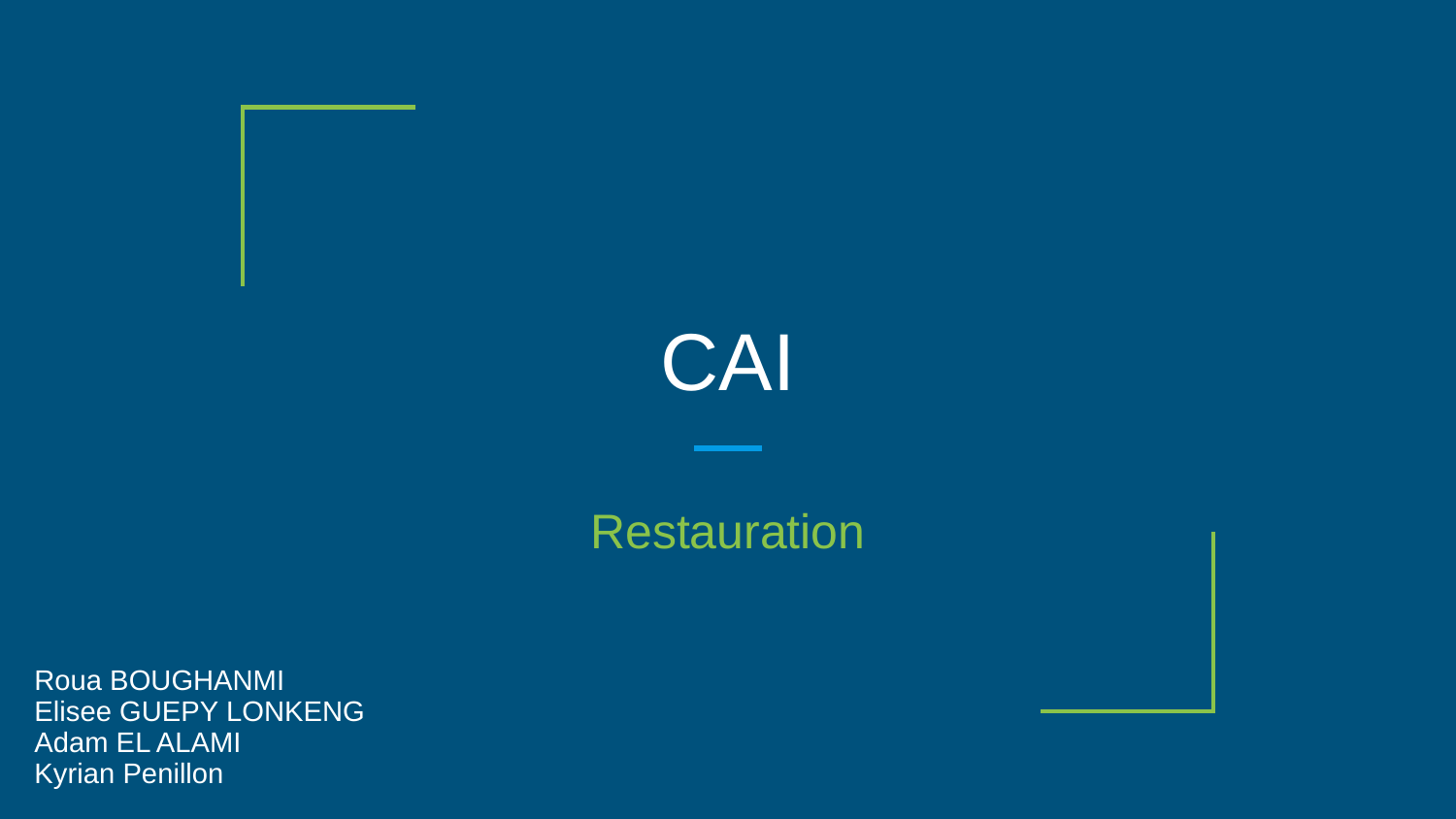

# CAI
Restauration
Roua BOUGHANMI
Elisee GUEPY LONKENG
Adam EL ALAMI
Kyrian Penillon